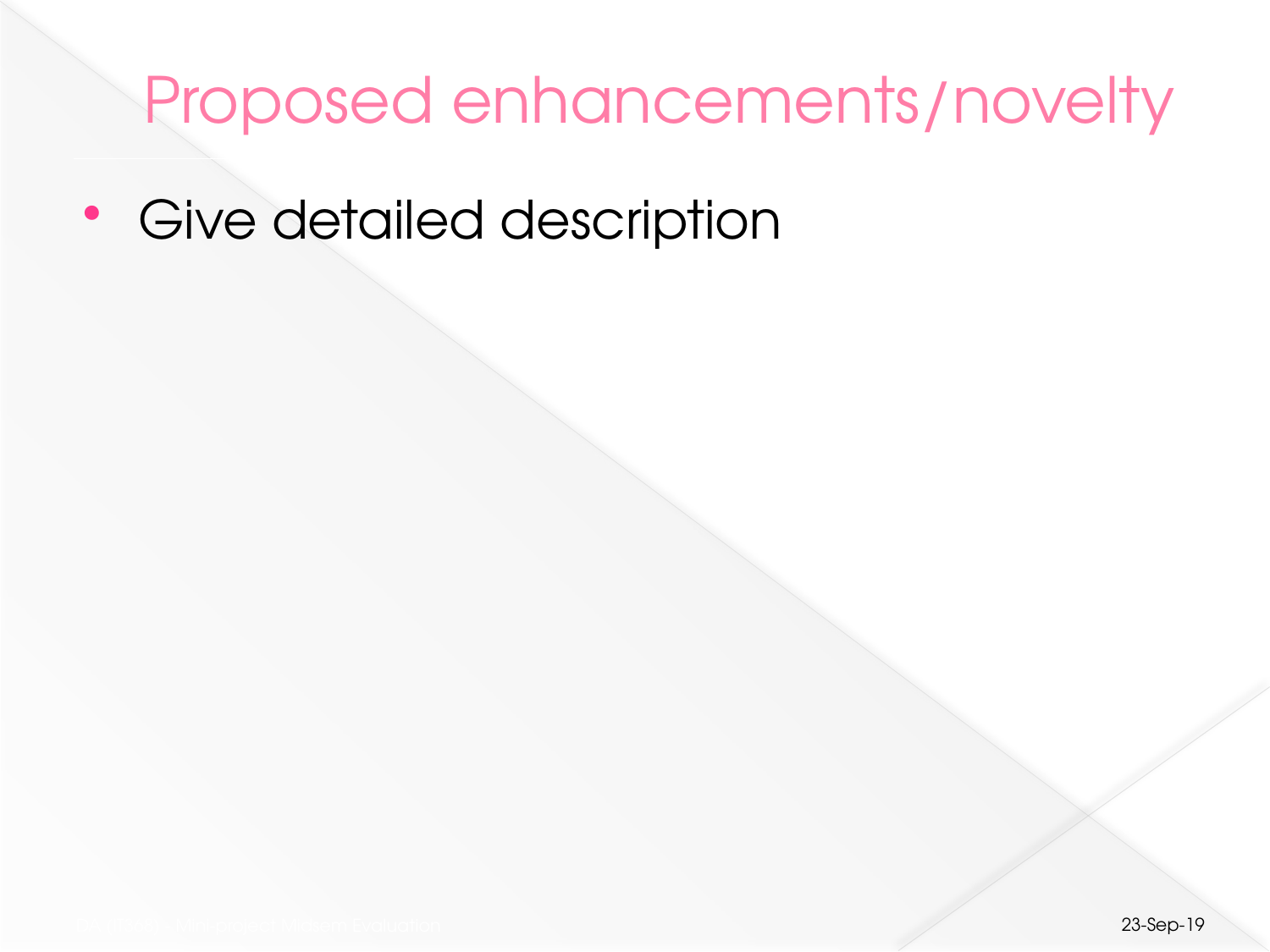

# Proposed enhancements/novelty
Give detailed description
23-Sep-19
DA (IT368) - Mini-project Midsem Evaluation